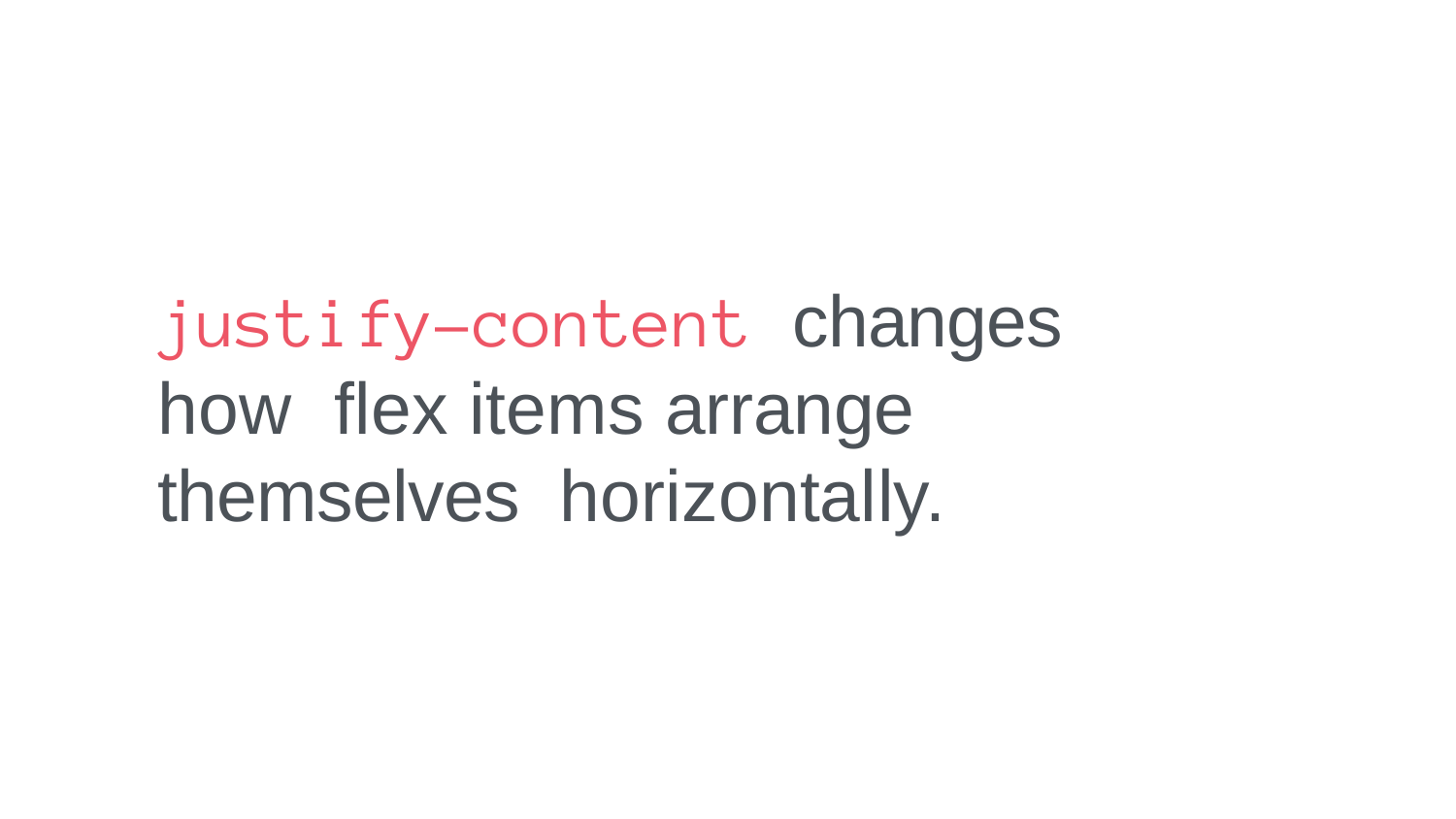

# justify-content changes how  ﬂex items arrange themselves  horizontally.